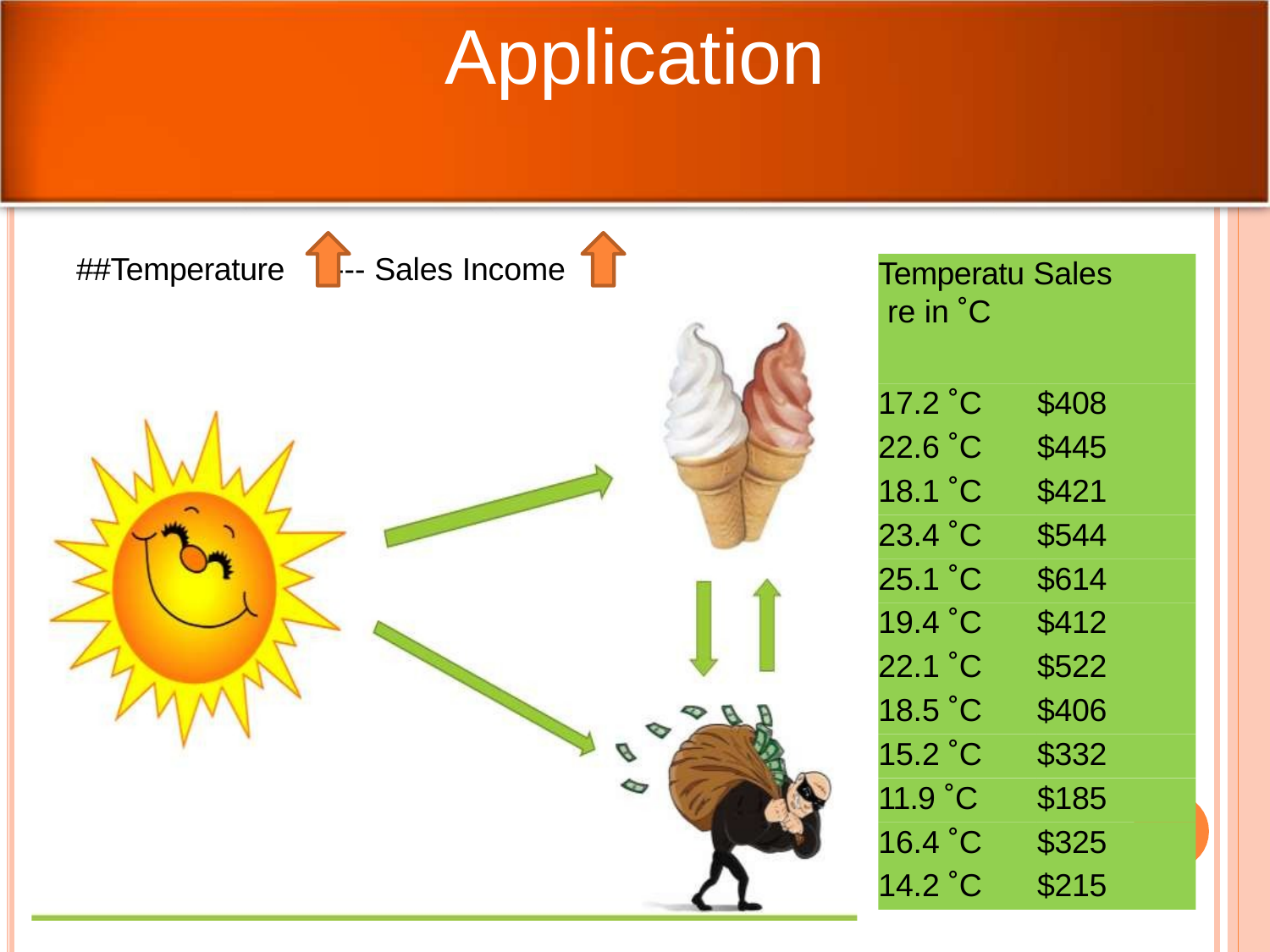

# Application

##Temperature
--- Sales Income
Temperatu Sales  re in ˚C

17.2 ˚C
22.6 ˚C
18.1 ˚C
23.4 ˚C
25.1 ˚C
19.4 ˚C
22.1 ˚C
18.5 ˚C
15.2 ˚C
11.9 ˚C
16.4 ˚C
14.2 ˚C
$408
$445
$421
$544
$614
$412
$522
$406
$332
$185
$325
$215